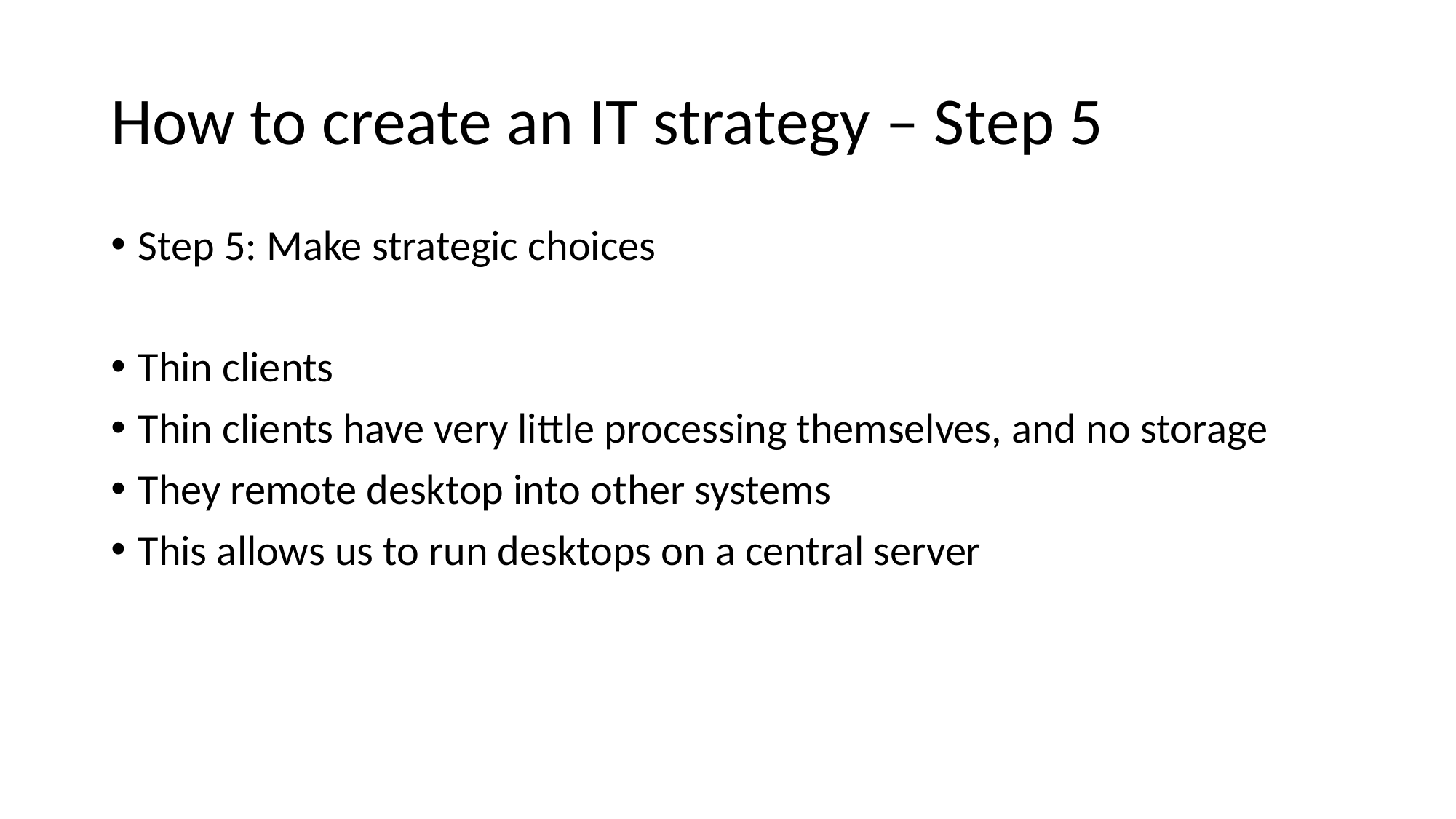

# How to create an IT strategy – Step 5
Step 5: Make strategic choices

Thin clients
Thin clients have very little processing themselves, and no storage
They remote desktop into other systems
This allows us to run desktops on a central server